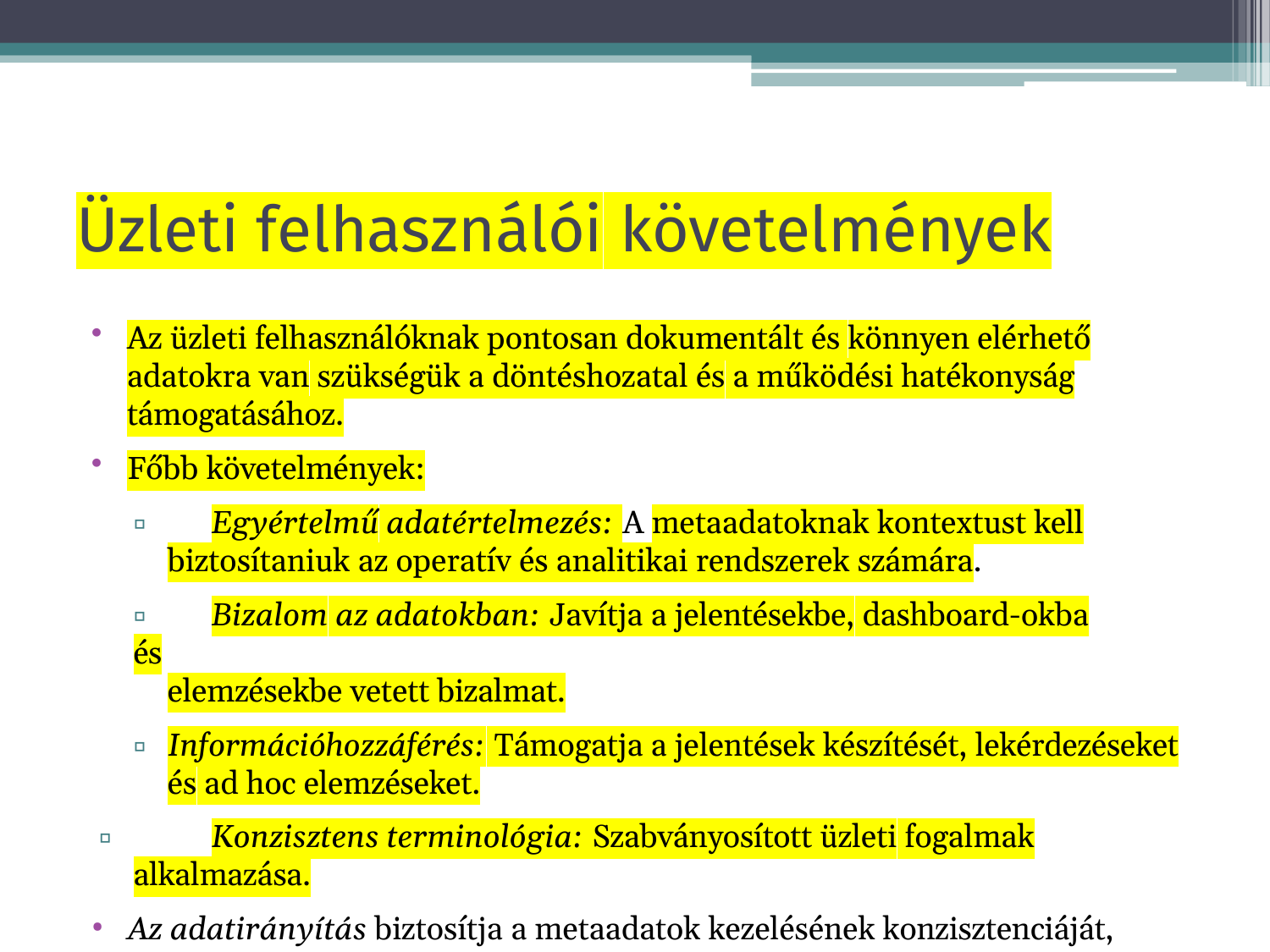

# Üzleti felhasználói követelmények
Az üzleti felhasználóknak pontosan dokumentált és könnyen elérhető adatokra van szükségük a döntéshozatal és a működési hatékonyság
támogatásához.
Főbb követelmények:
▫	Egyértelmű adatértelmezés: A metaadatoknak kontextust kell
biztosítaniuk az operatív és analitikai rendszerek számára.
▫	Bizalom az adatokban: Javítja a jelentésekbe, dashboard-okba és
elemzésekbe vetett bizalmat.
▫	Információhozzáférés: Támogatja a jelentések készítését, lekérdezéseket és ad hoc elemzéseket.
▫	Konzisztens terminológia: Szabványosított üzleti fogalmak alkalmazása.
Az adatirányítás biztosítja a metaadatok kezelésének konzisztenciáját, minőségét és megfelelőségét.